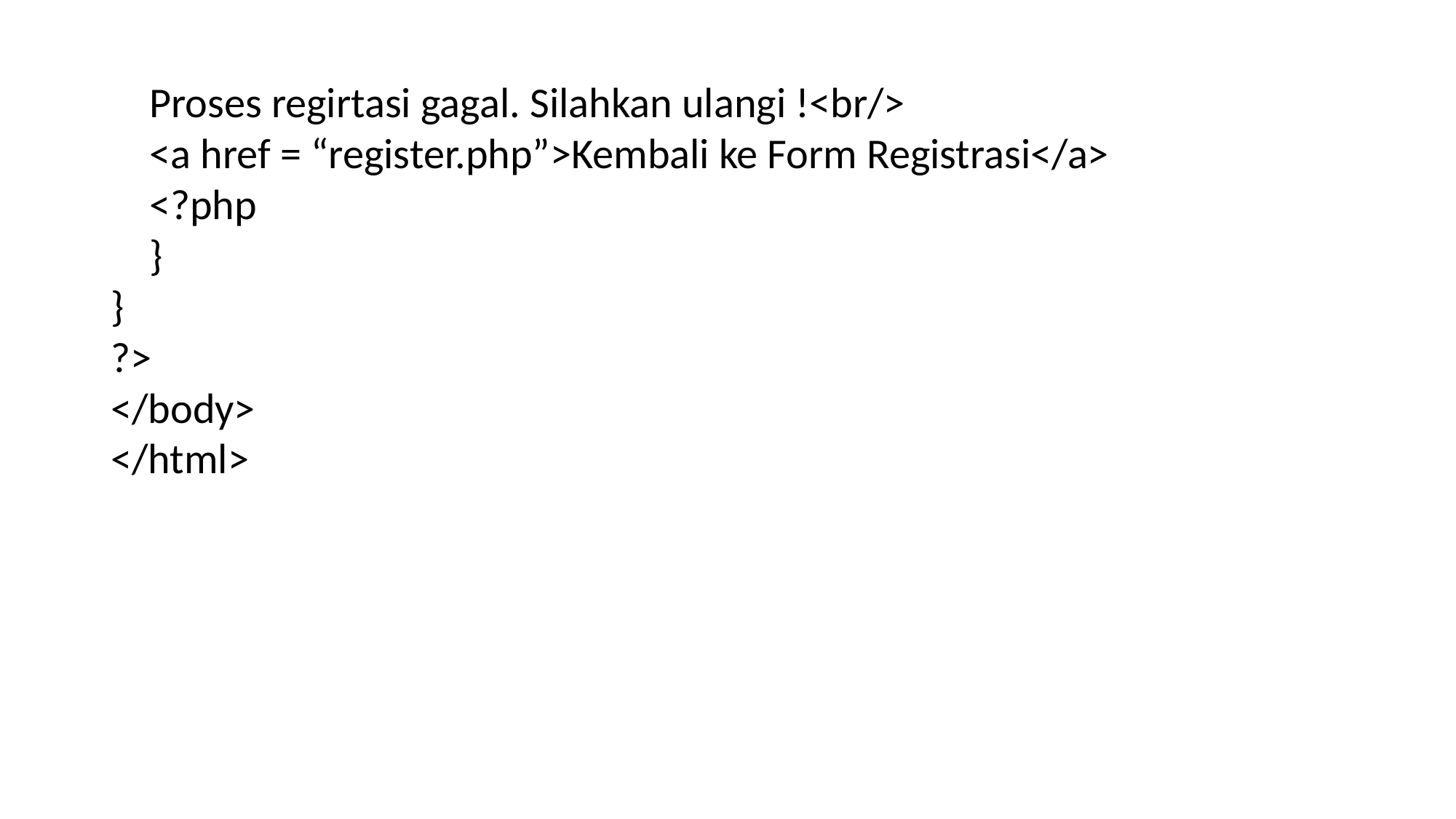

Proses regirtasi gagal. Silahkan ulangi !<br/>
    <a href = “register.php”>Kembali ke Form Registrasi</a>
    <?php
    }
}
?>
</body>
</html>